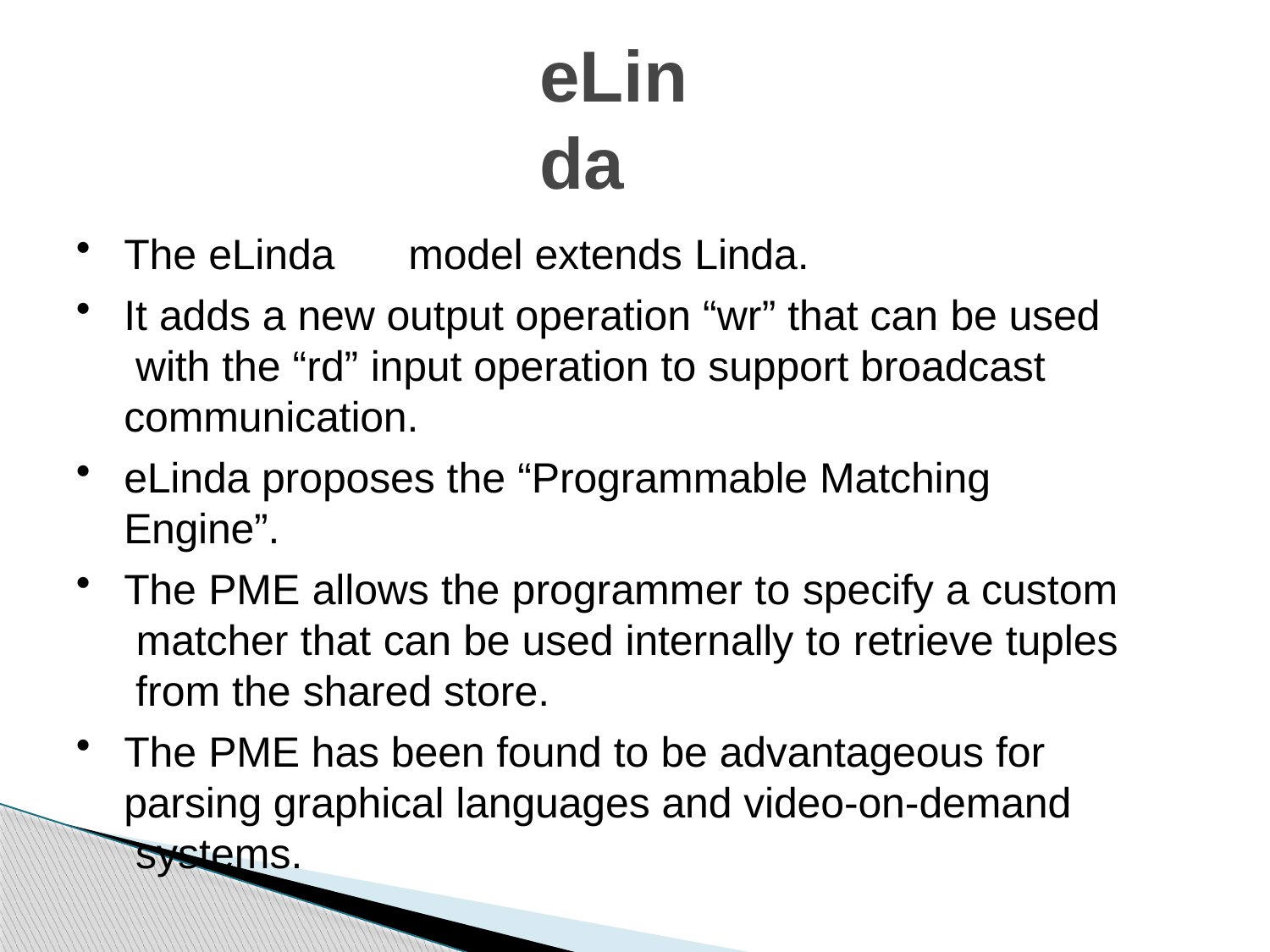

# eLinda
The eLinda	model extends Linda.
It adds a new output operation “wr” that can be used  with the “rd” input operation to support broadcast  communication.
eLinda proposes the “Programmable Matching Engine”.
The PME allows the programmer to specify a custom  matcher that can be used internally to retrieve tuples  from the shared store.
The PME has been found to be advantageous for  parsing graphical languages and video-on-demand  systems.